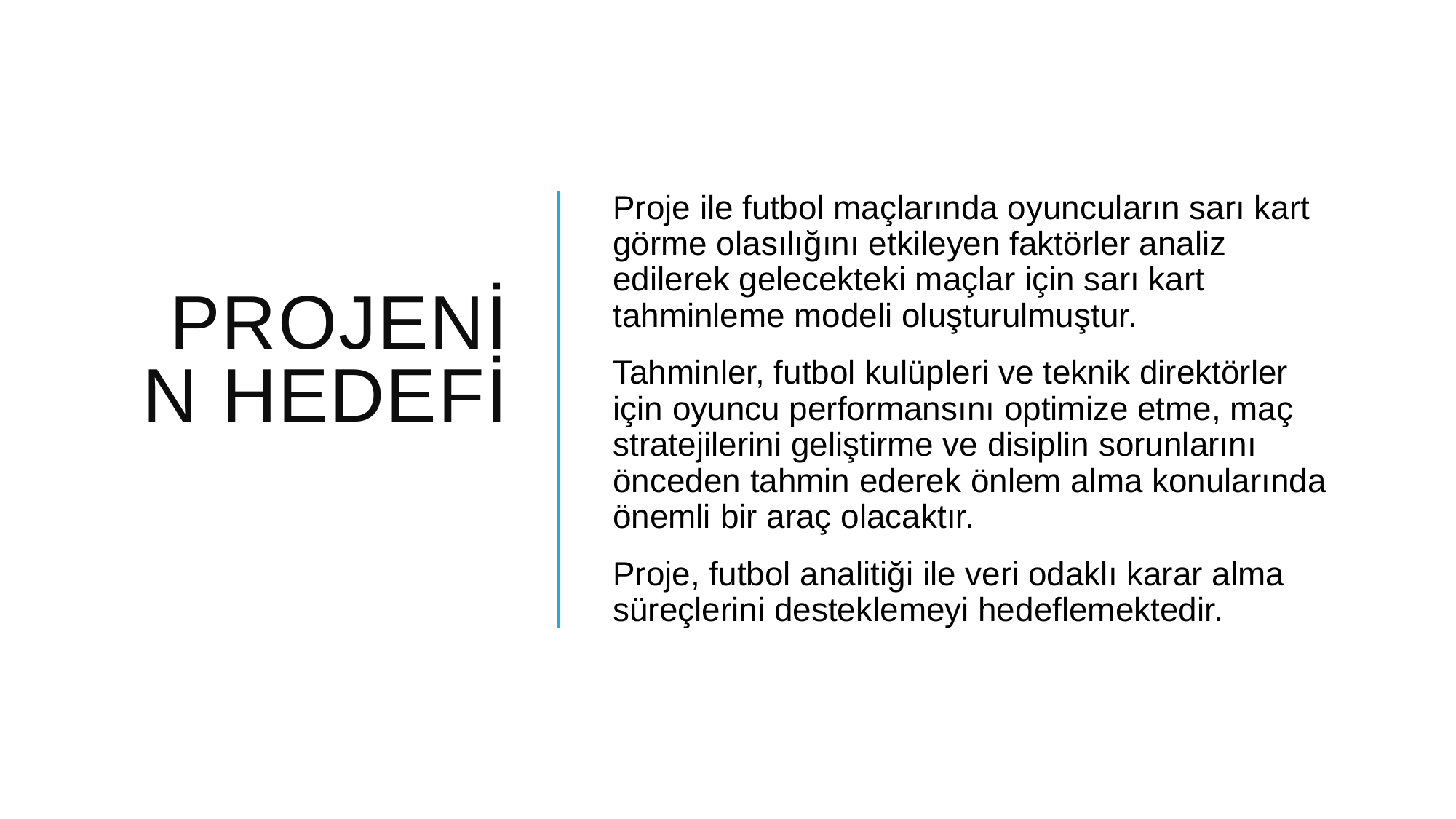

# Projenin Hedefi
Proje ile futbol maçlarında oyuncuların sarı kart görme olasılığını etkileyen faktörler analiz edilerek gelecekteki maçlar için sarı kart tahminleme modeli oluşturulmuştur.
Tahminler, futbol kulüpleri ve teknik direktörler için oyuncu performansını optimize etme, maç stratejilerini geliştirme ve disiplin sorunlarını önceden tahmin ederek önlem alma konularında önemli bir araç olacaktır.
Proje, futbol analitiği ile veri odaklı karar alma süreçlerini desteklemeyi hedeflemektedir.